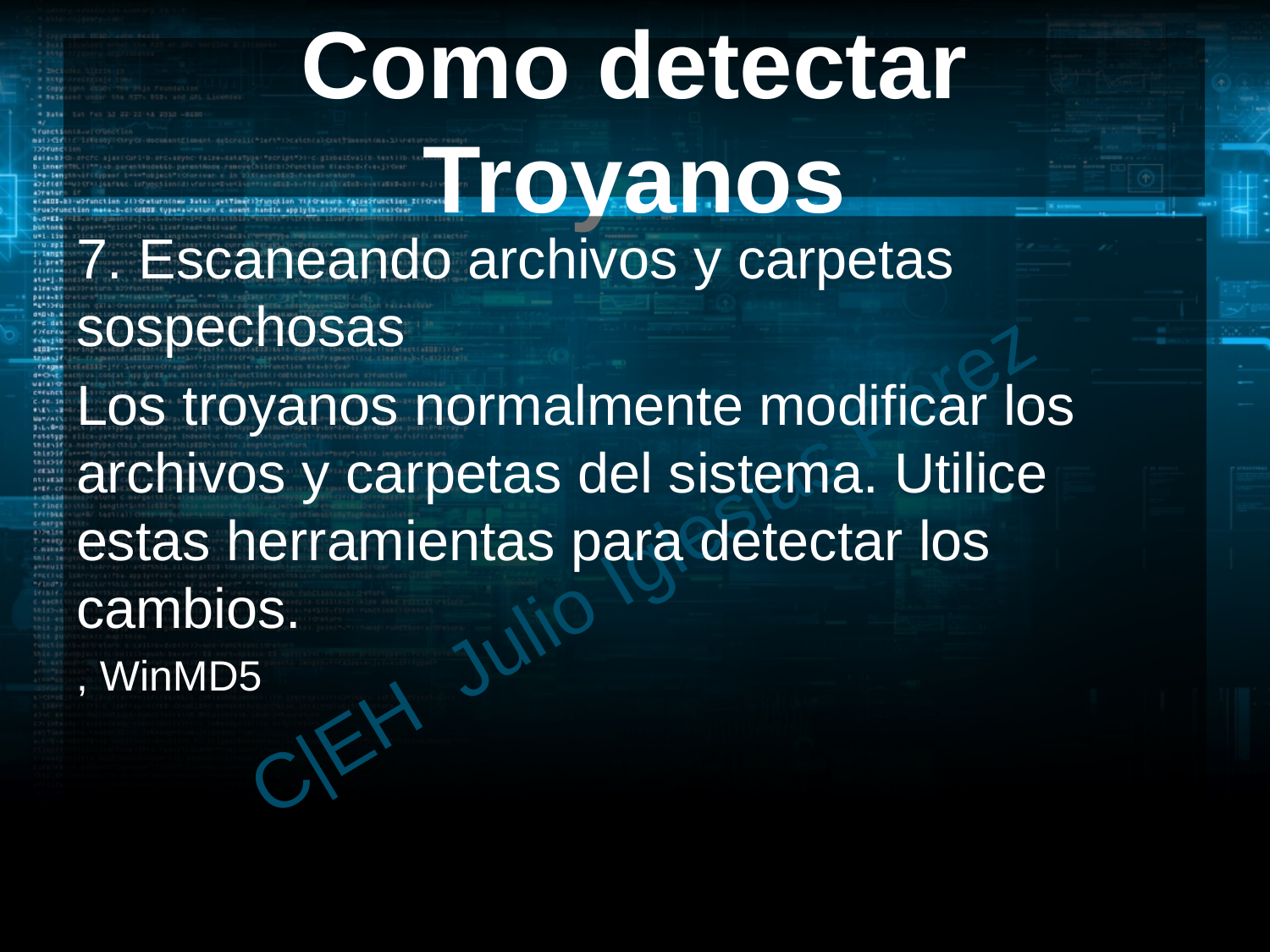

# Como detectar Troyanos
7. Escaneando archivos y carpetas sospechosas
Los troyanos normalmente modificar los archivos y carpetas del sistema. Utilice estas herramientas para detectar los cambios.
, WinMD5
C|EH  Julio Iglesias Pérez